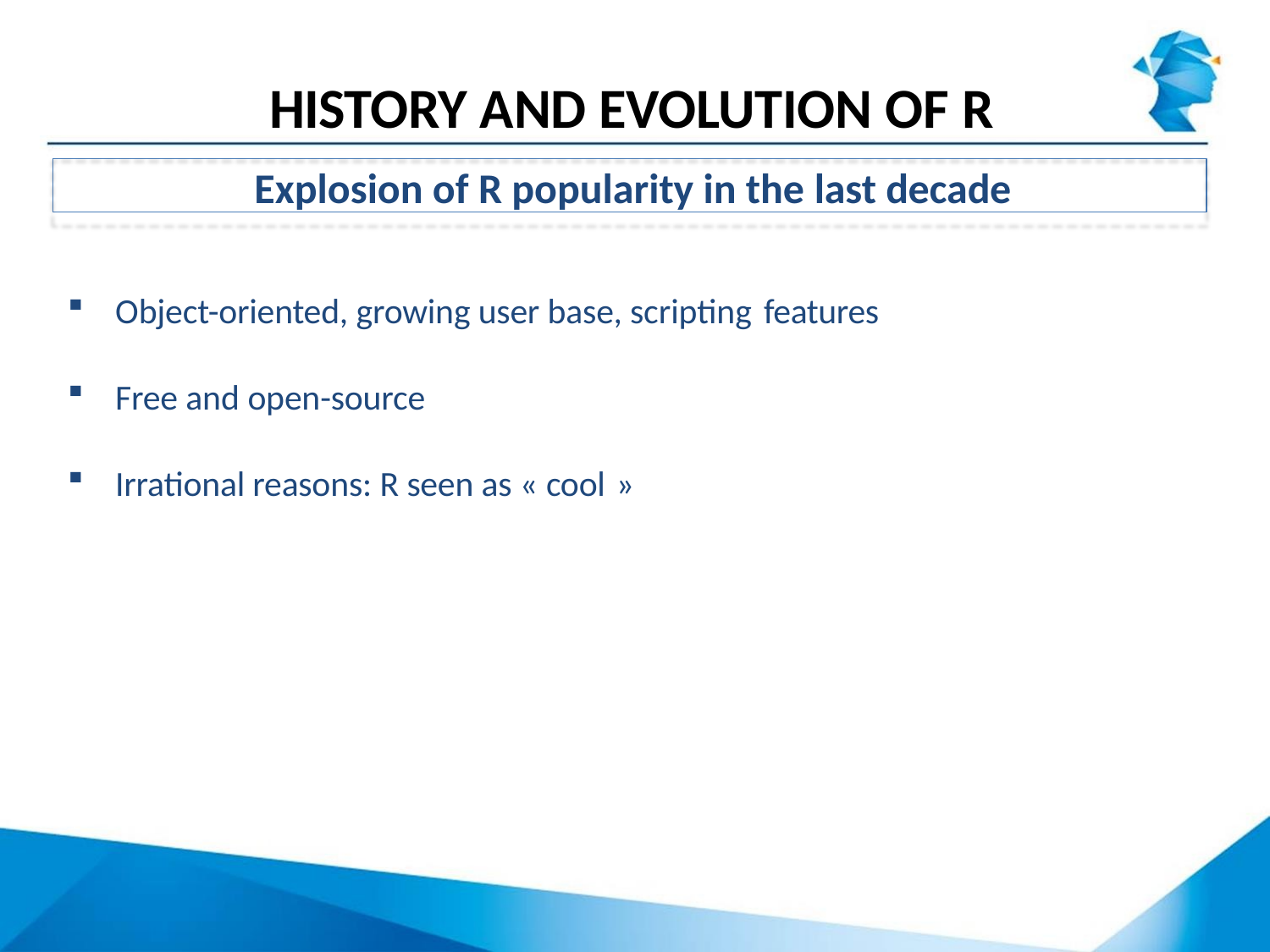

# HISTORY AND EVOLUTION OF R

Explosion of R popularity in the last decade
Object-oriented, growing user base, scripting features

Free and open-source

Irrational reasons: R seen as « cool »